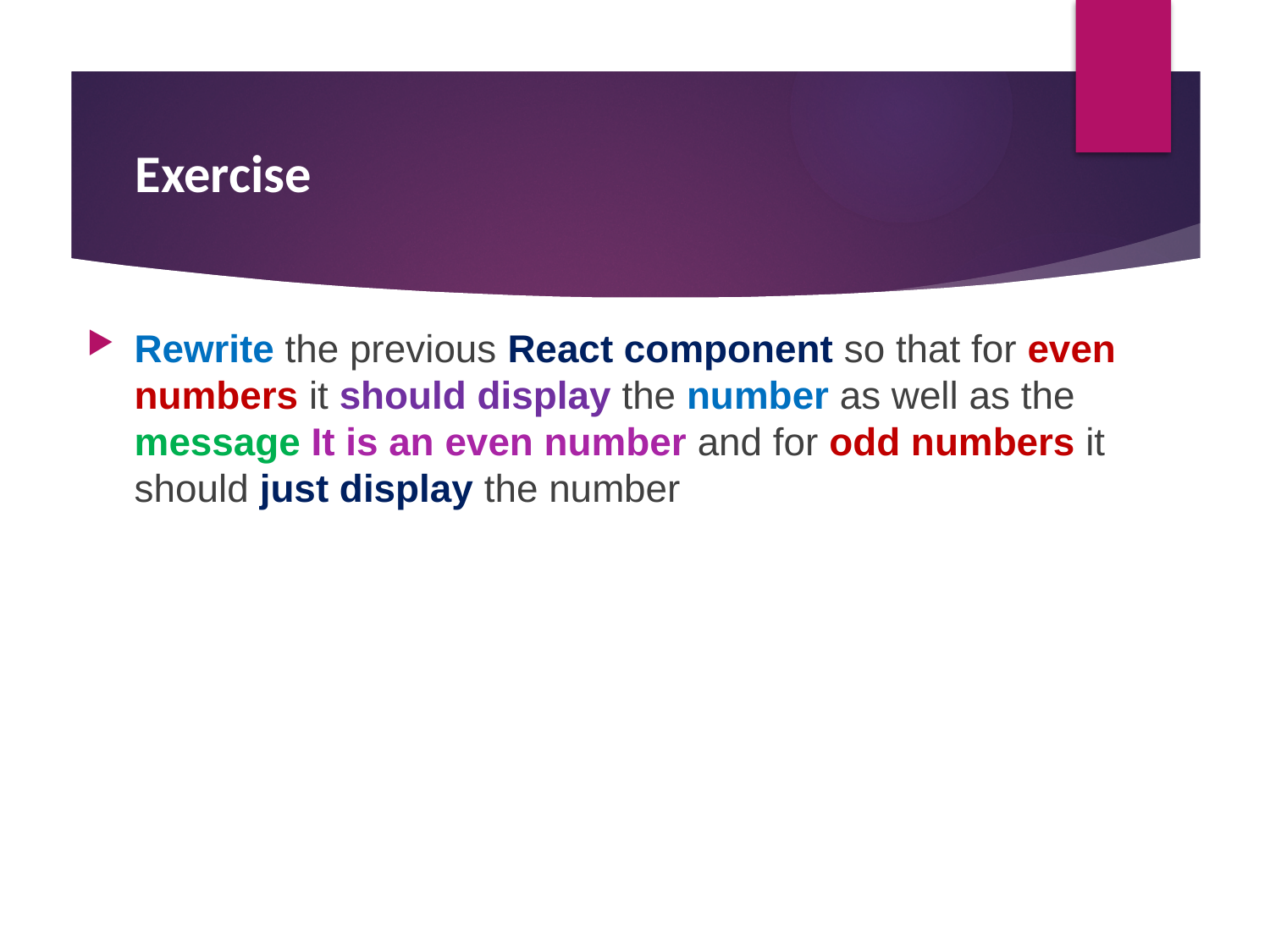

#

          Exercise
Rewrite the previous React component so that for even numbers it should display the number as well as the message It is an even number and for odd numbers it should just display the number